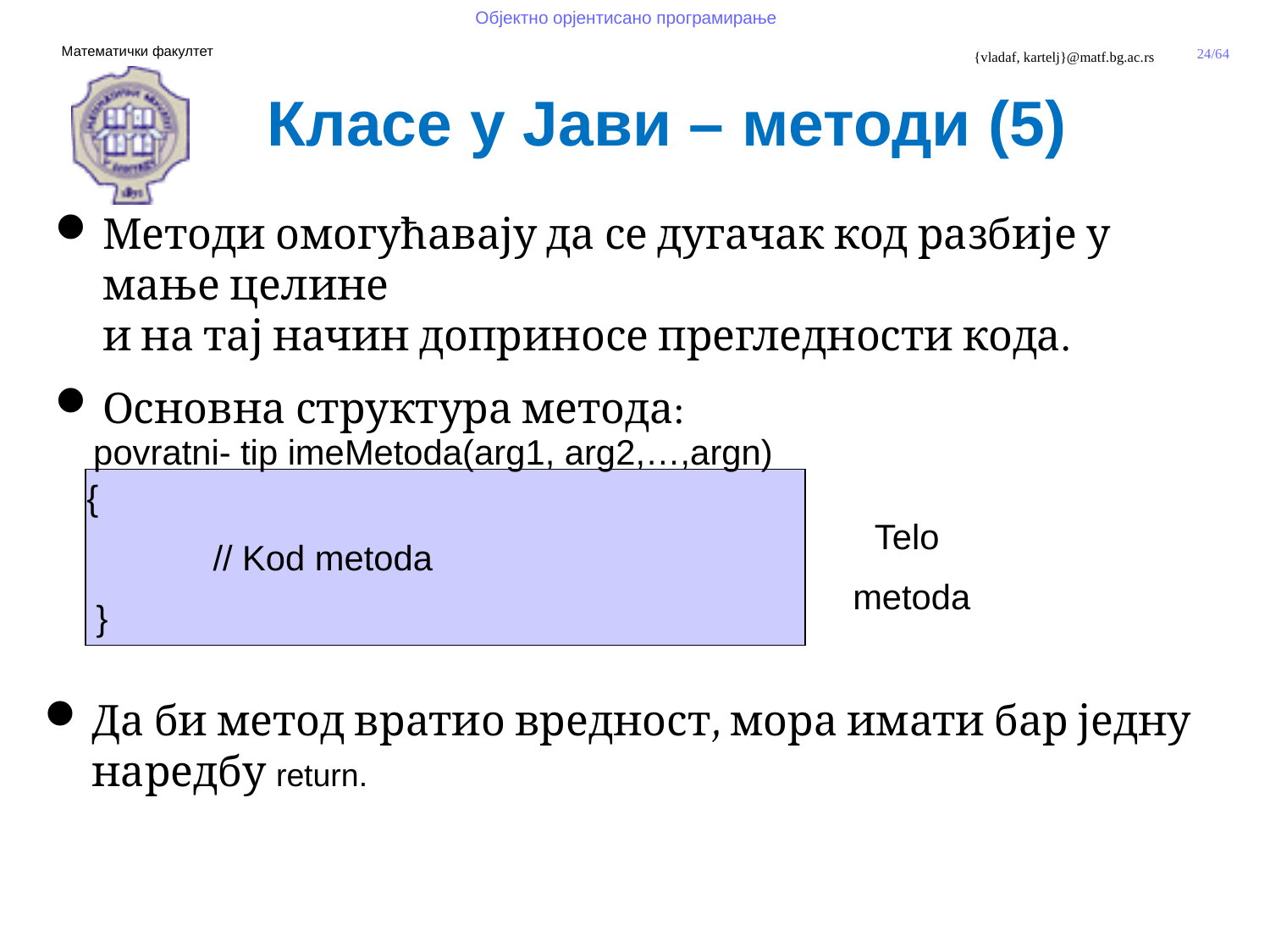

Класе у Јави – методи (5)
Методи омогућавају да се дугачак код разбије у мање целине
и на тај начин доприносе прегледности кода.
Основна структура метода:
povratni- tip imeMetoda(arg1, arg2,…,argn)
{
             // Kod metoda
 }

Telo
metoda
Да би метод вратио вредност, мора имати бар једну наредбу return.